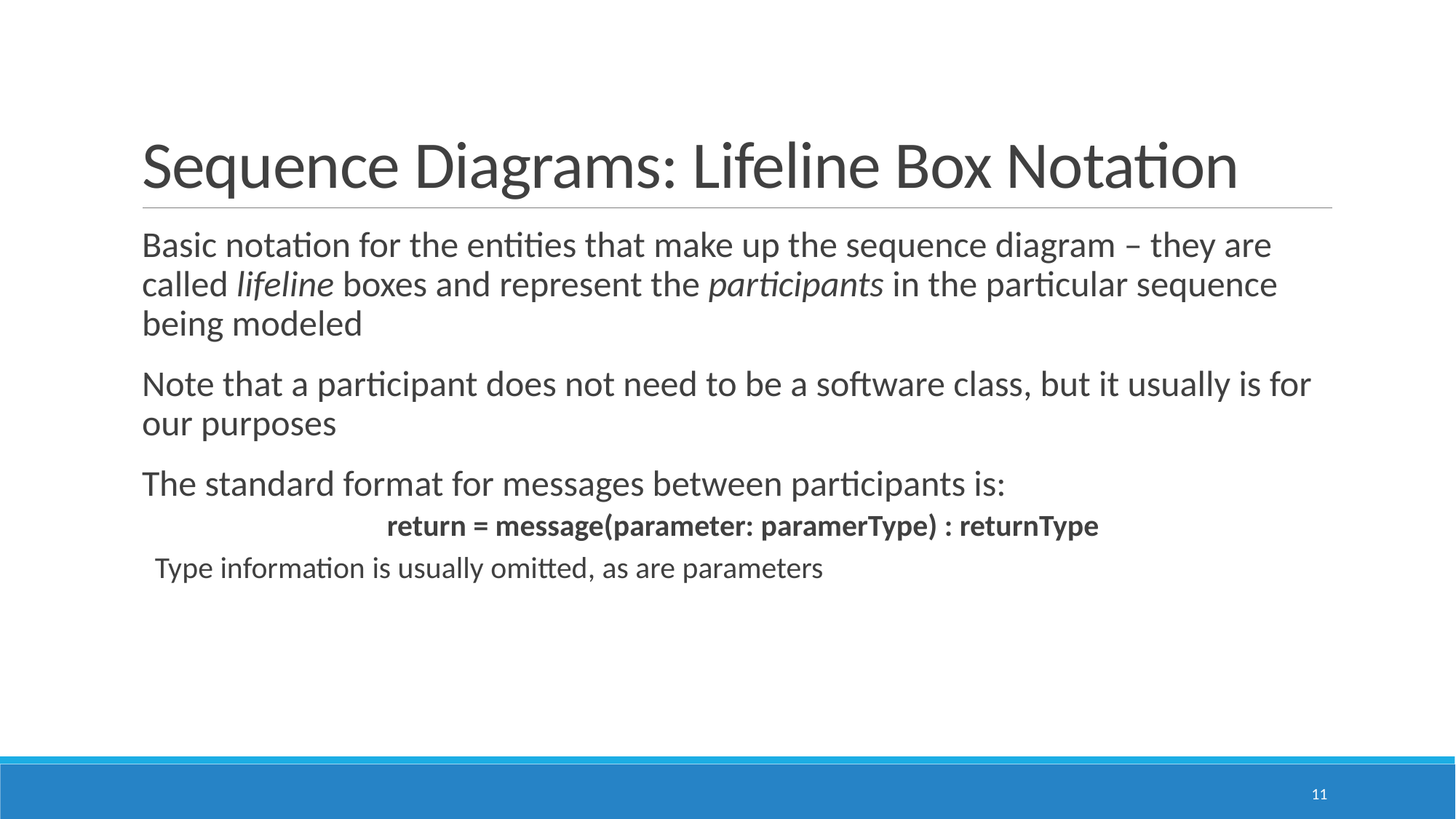

# Sequence Diagrams: Lifeline Box Notation
Basic notation for the entities that make up the sequence diagram – they are called lifeline boxes and represent the participants in the particular sequence being modeled
Note that a participant does not need to be a software class, but it usually is for our purposes
The standard format for messages between participants is:
return = message(parameter: paramerType) : returnType
Type information is usually omitted, as are parameters

11